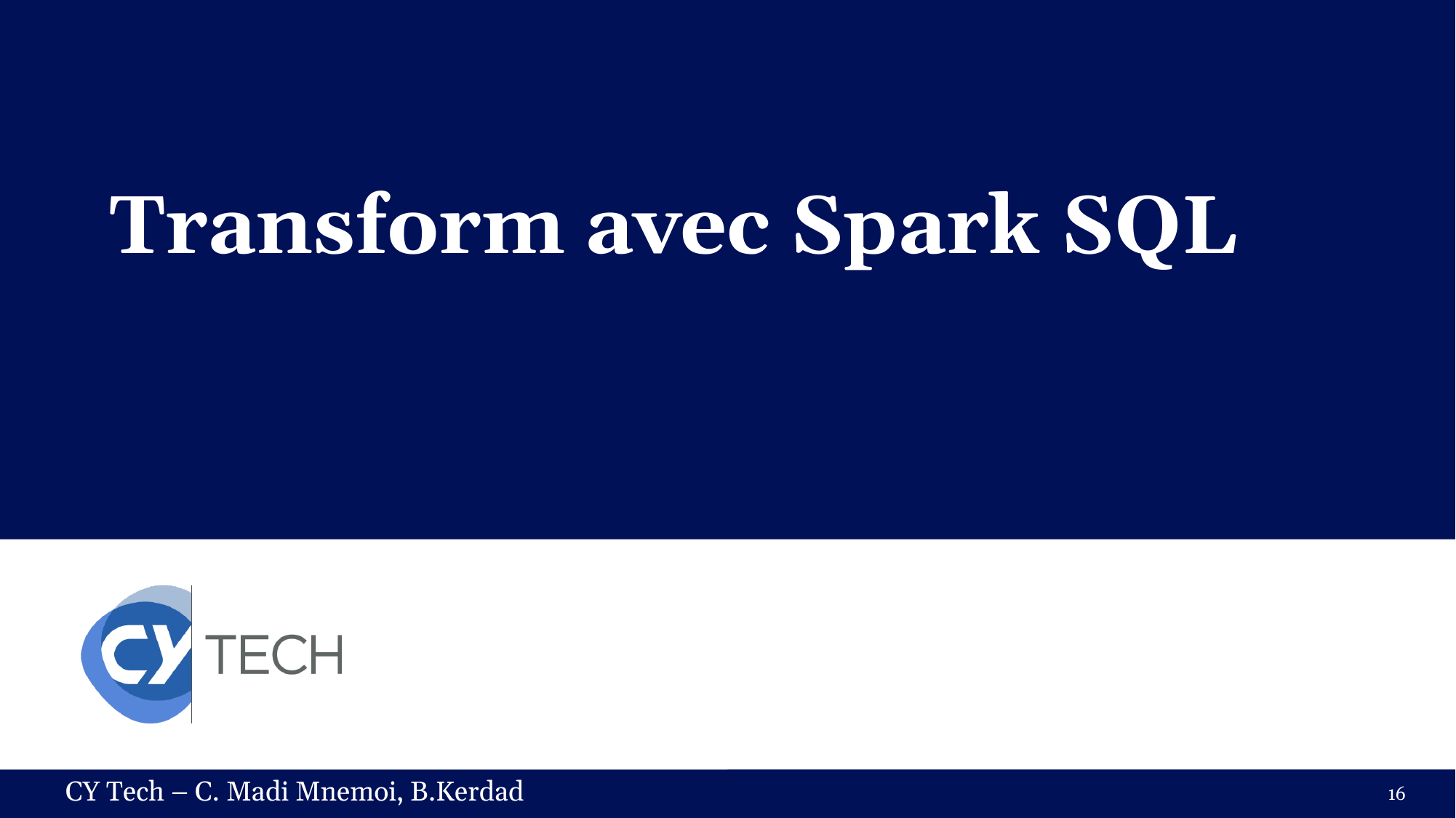

# Transform avec Spark SQL
CY Tech – C. Madi Mnemoi, B.Kerdad
16